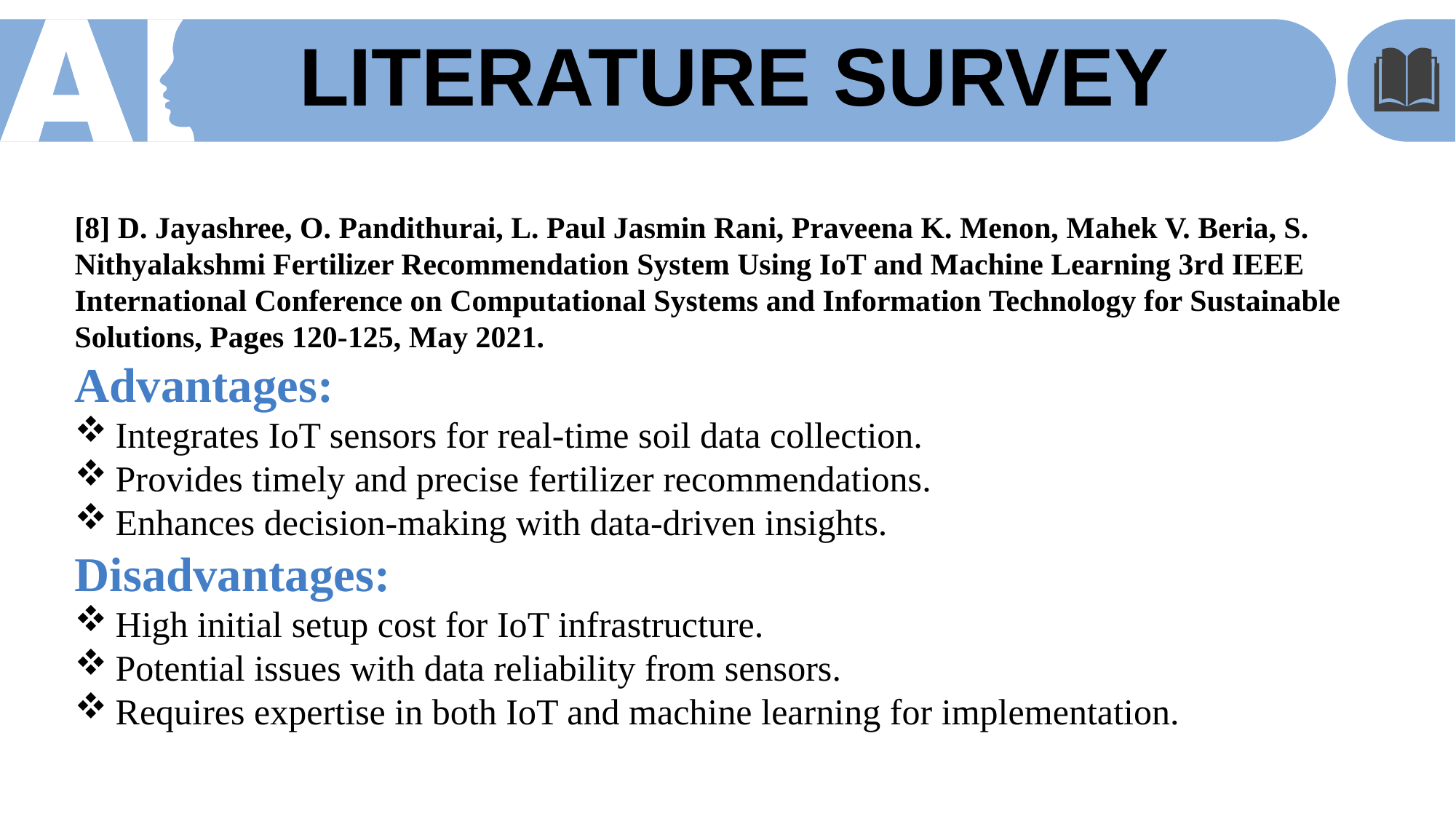

LITERATURE SURVEY

[8] D. Jayashree, O. Pandithurai, L. Paul Jasmin Rani, Praveena K. Menon, Mahek V. Beria, S. Nithyalakshmi Fertilizer Recommendation System Using IoT and Machine Learning 3rd IEEE International Conference on Computational Systems and Information Technology for Sustainable Solutions, Pages 120-125, May 2021.
Advantages:
Integrates IoT sensors for real-time soil data collection.
Provides timely and precise fertilizer recommendations.
Enhances decision-making with data-driven insights.
Disadvantages:
High initial setup cost for IoT infrastructure.
Potential issues with data reliability from sensors.
Requires expertise in both IoT and machine learning for implementation.

01
02
03
04